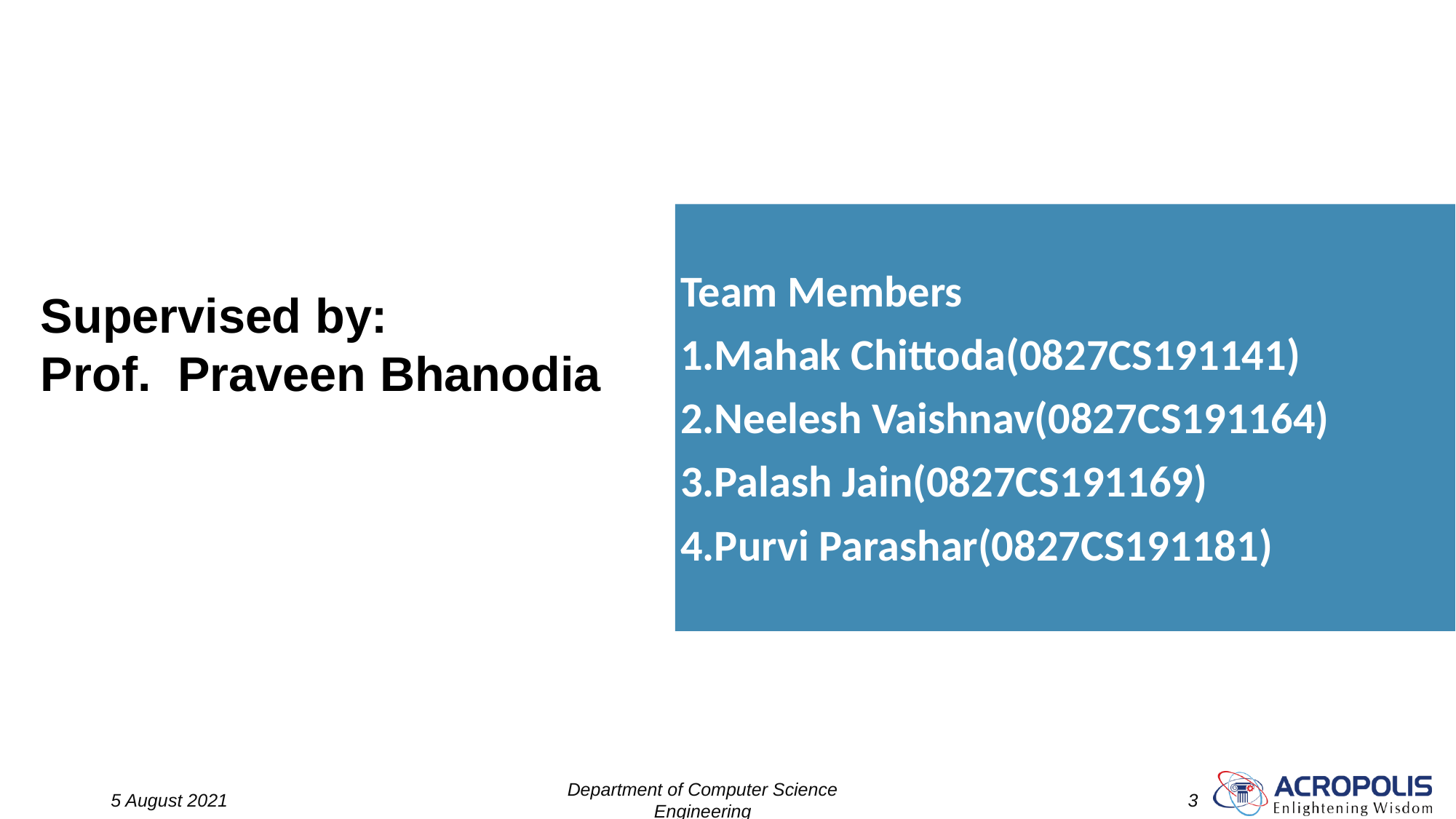

Team Members
1.Mahak Chittoda(0827CS191141)
2.Neelesh Vaishnav(0827CS191164)
3.Palash Jain(0827CS191169)
4.Purvi Parashar(0827CS191181)
# Supervised by: Prof.  Praveen Bhanodia
5 August 2021
Department of Computer Science Engineering
3